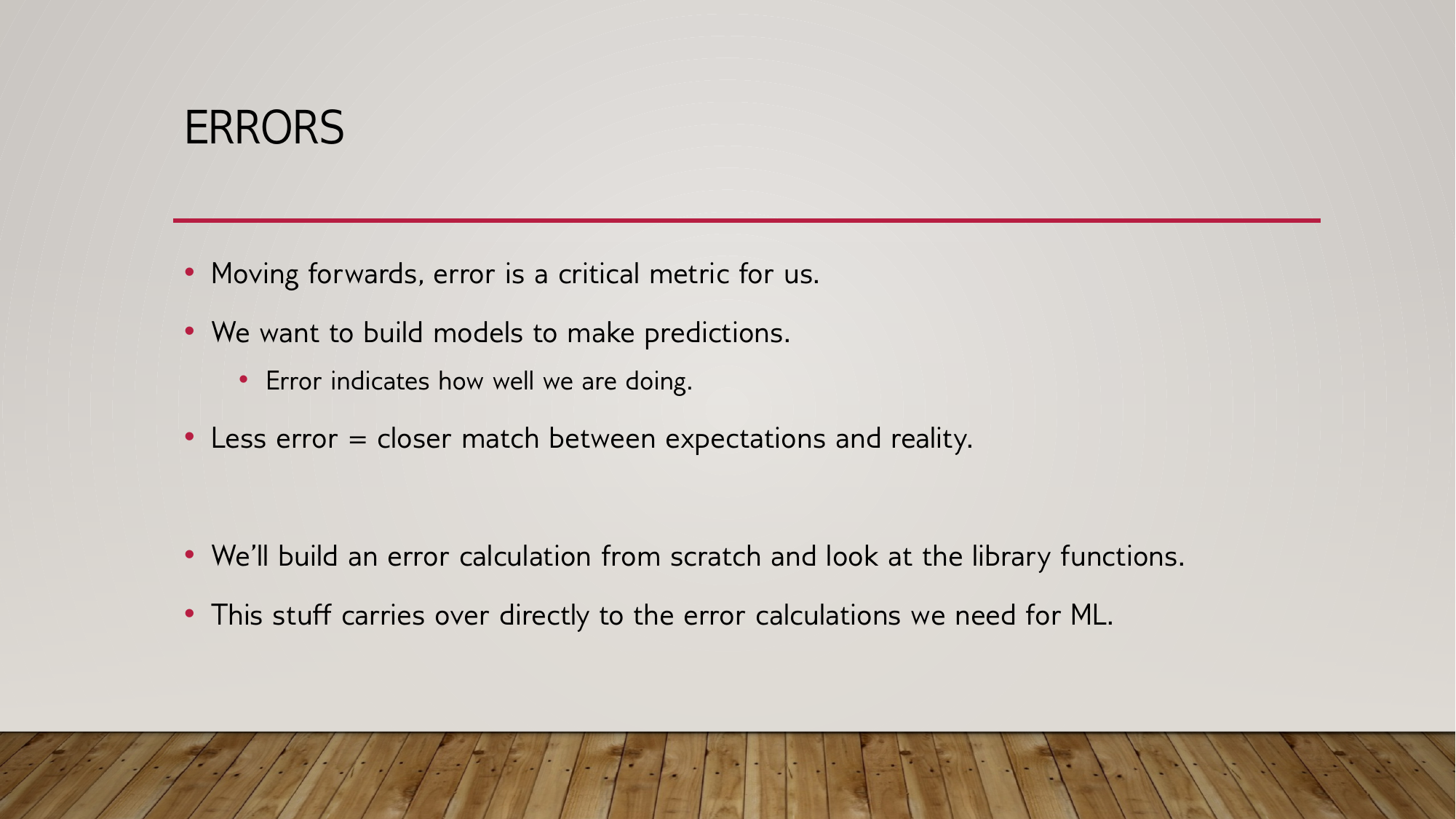

# Errors
Moving forwards, error is a critical metric for us.
We want to build models to make predictions.
Error indicates how well we are doing.
Less error = closer match between expectations and reality.

We’ll build an error calculation from scratch and look at the library functions.
This stuff carries over directly to the error calculations we need for ML.